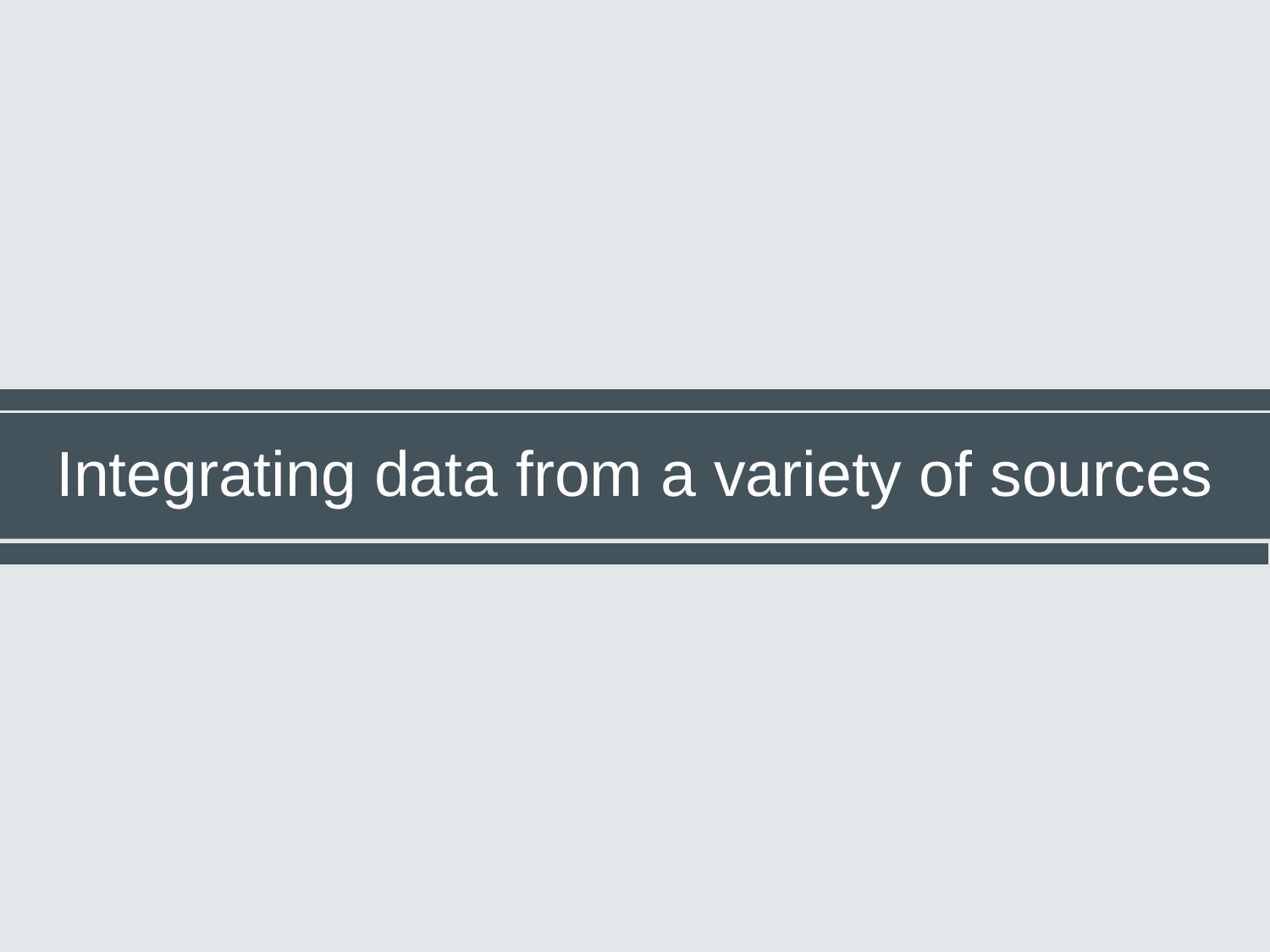

Integrating data from a variety of sources